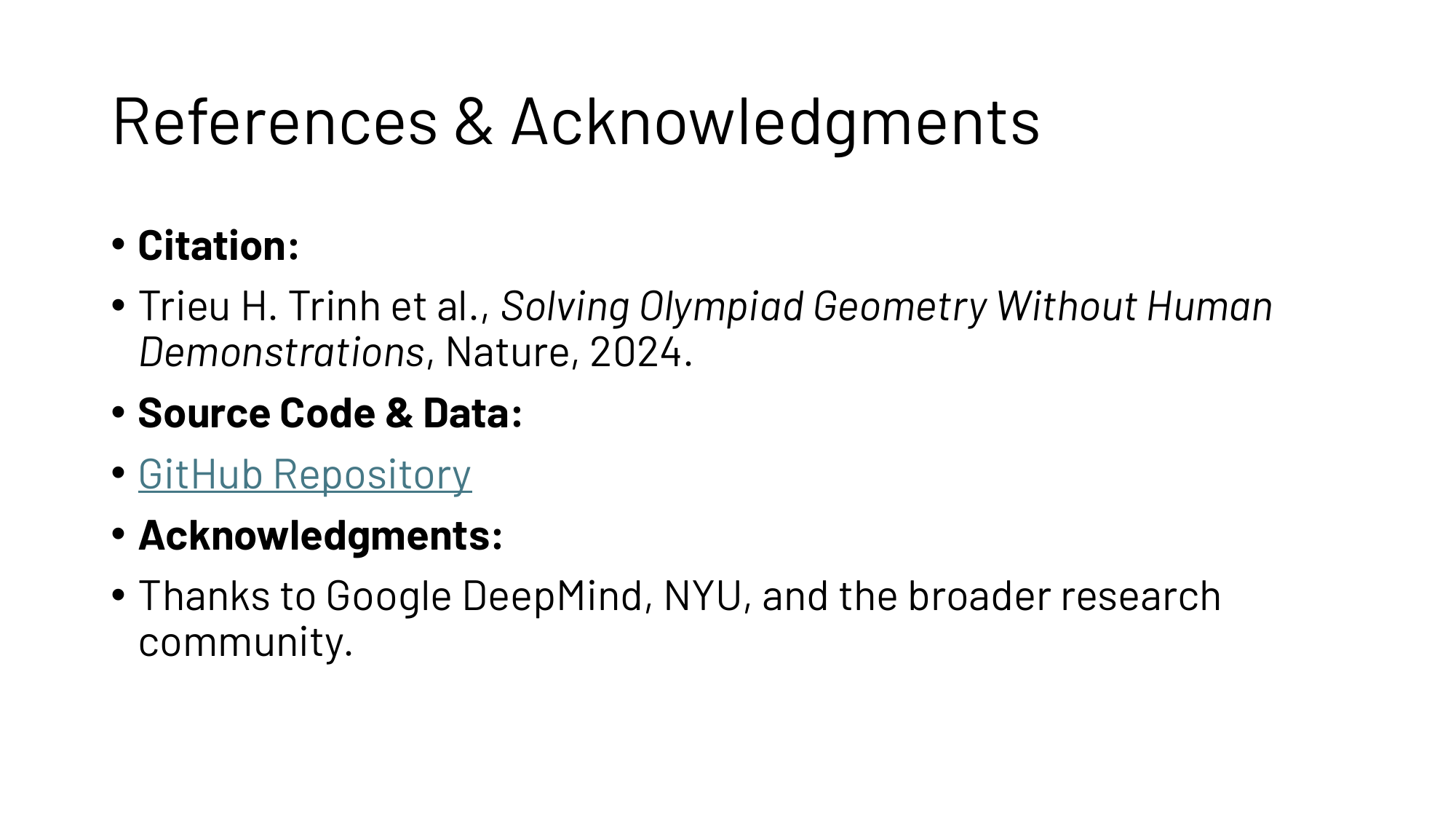

# References & Acknowledgments
Citation:
Trieu H. Trinh et al., Solving Olympiad Geometry Without Human Demonstrations, Nature, 2024.
Source Code & Data:
GitHub Repository
Acknowledgments:
Thanks to Google DeepMind, NYU, and the broader research community.